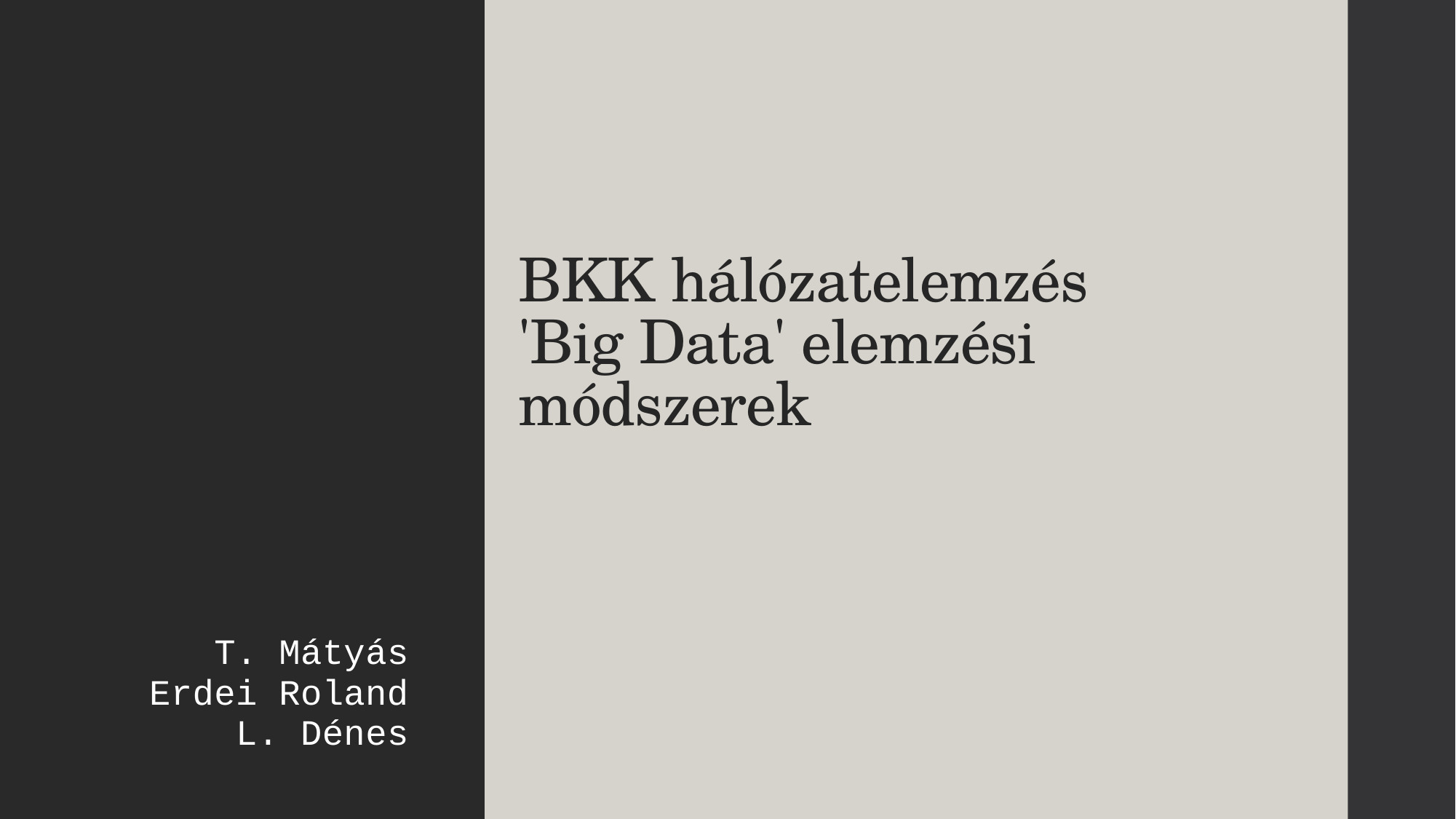

# BKK hálózatelemzés 'Big Data' elemzési módszerek

T. Mátyás
Erdei Roland
L. Dénes